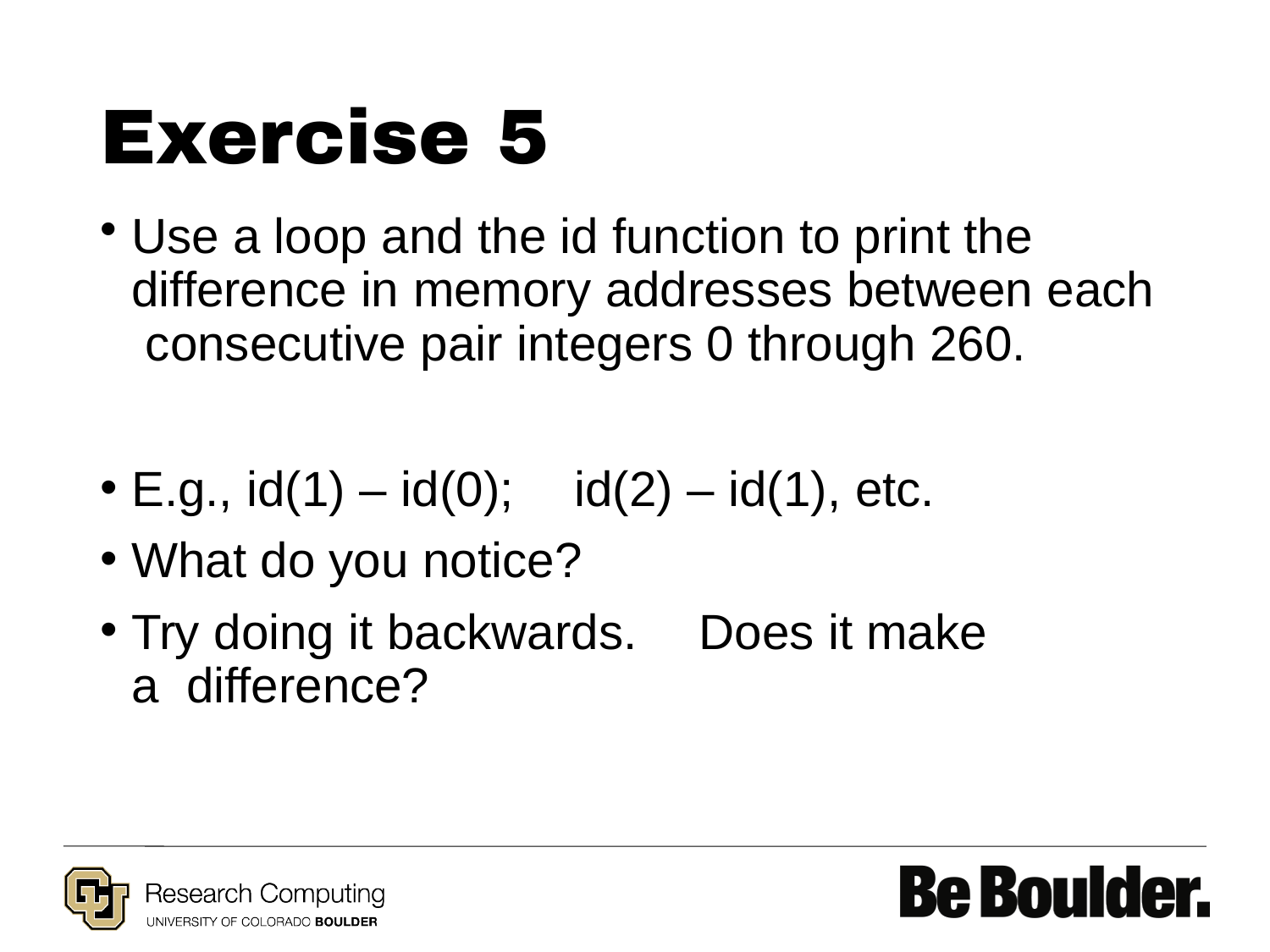

# Exercise 5
Use a loop and the id function to print the  difference in memory addresses between each  consecutive pair integers 0 through 260.

E.g., id(1) – id(0);	id(2) – id(1), etc.
What do you notice?
Try doing it backwards.	Does it make a  difference?